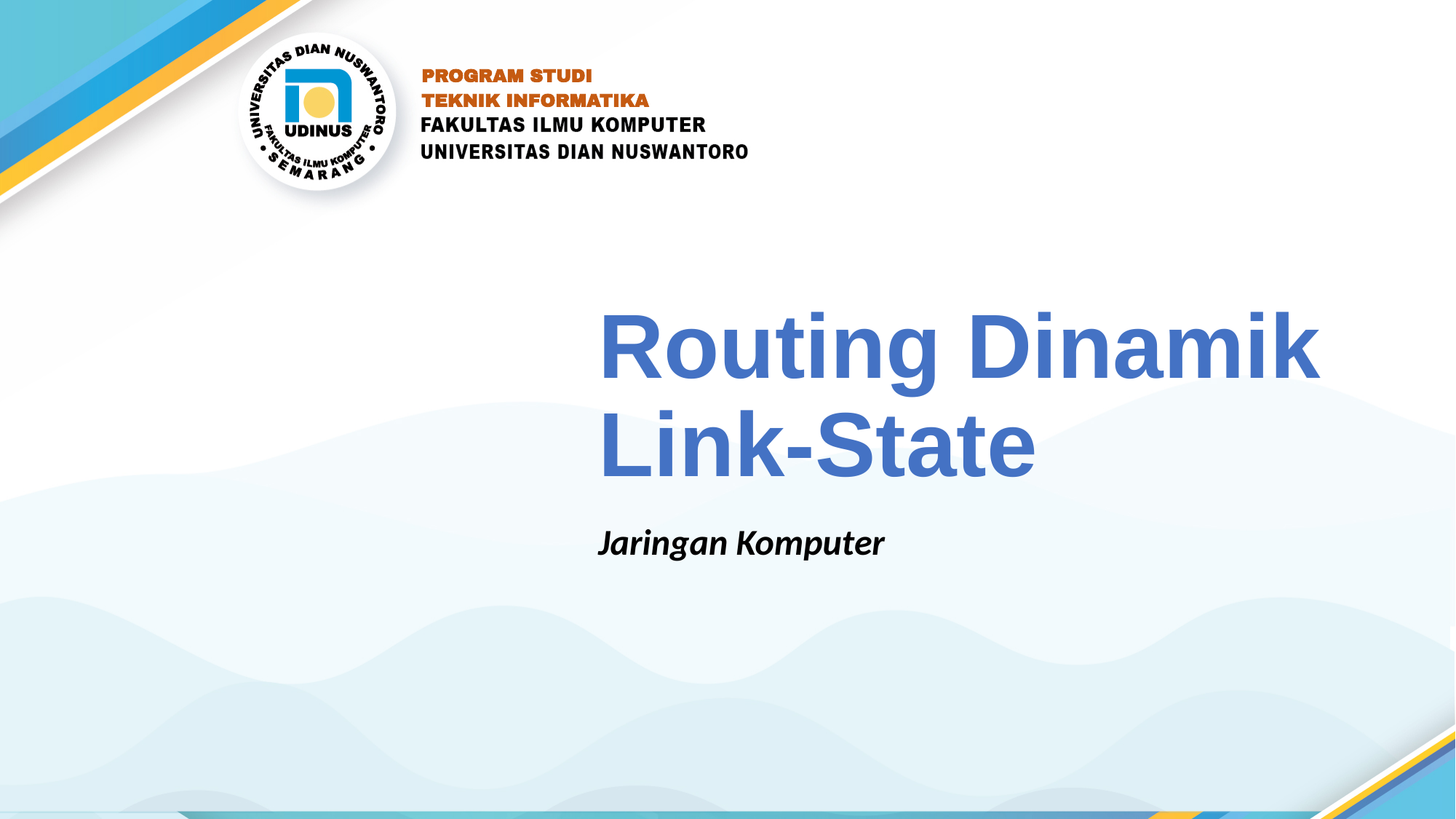

PROGRAM STUDI
TEKNIK INFORMATIKA
# Routing Dinamik Link-State
Jaringan Komputer